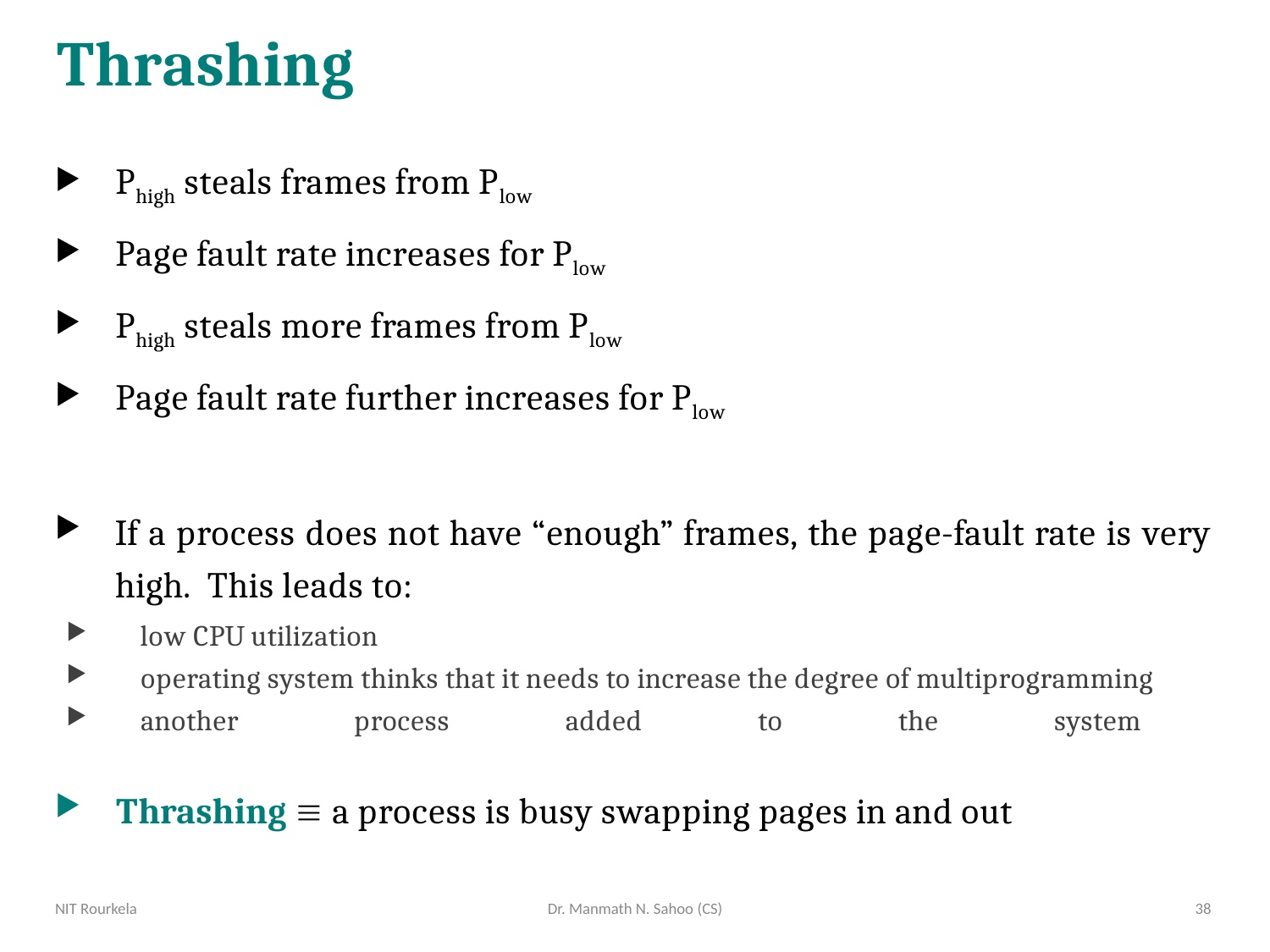

# Thrashing
Phigh steals frames from Plow
Page fault rate increases for Plow
Phigh steals more frames from Plow
Page fault rate further increases for Plow

If a process does not have “enough” frames, the page-fault rate is very high.  This leads to:
low CPU utilization
operating system thinks that it needs to increase the degree of multiprogramming
another process added to the system
Thrashing ≡ a process is busy swapping pages in and out

NIT Rourkela
Dr. Manmath N. Sahoo (CS)
38